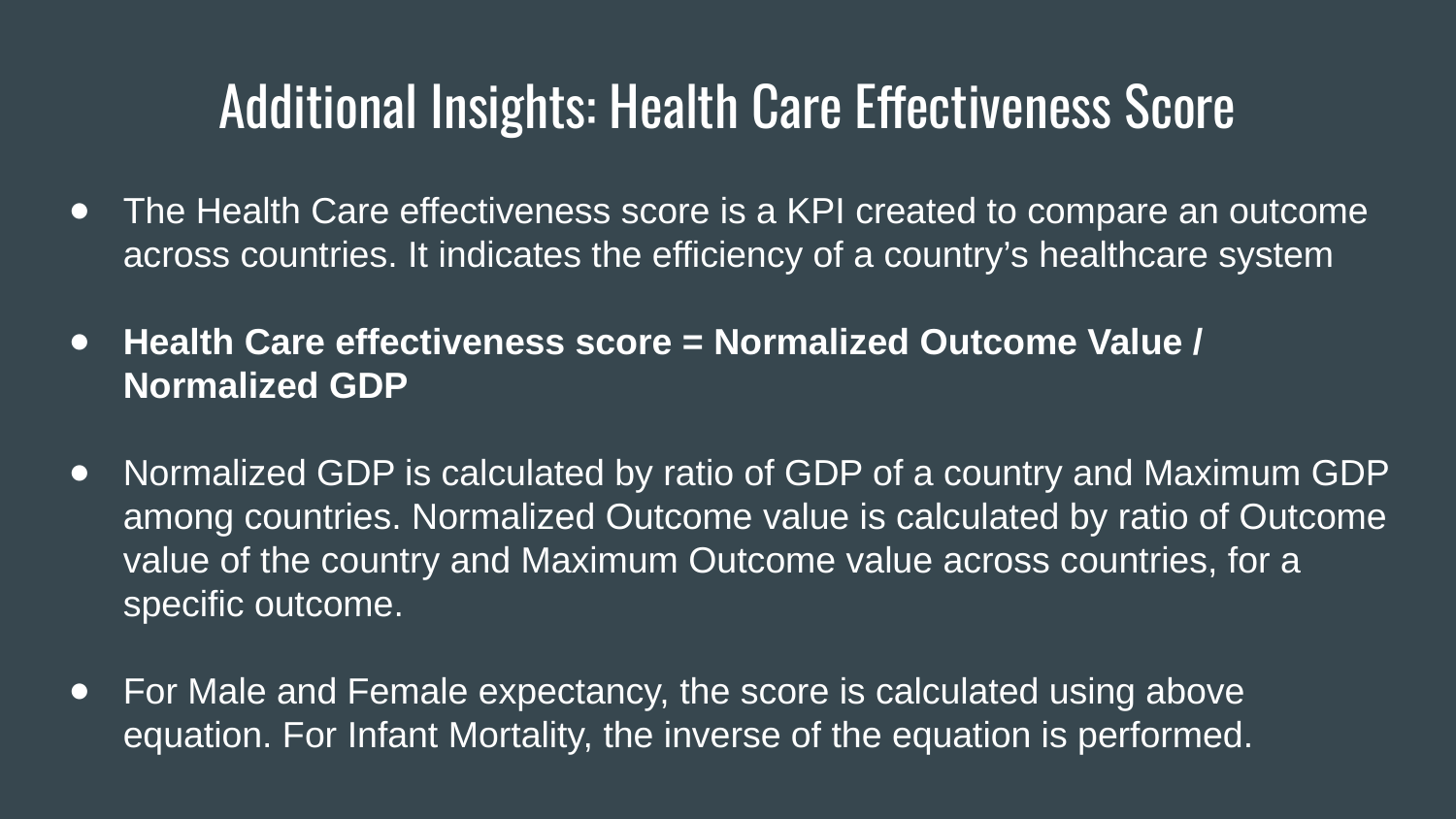

# Additional Insights: Health Care Effectiveness Score
The Health Care effectiveness score is a KPI created to compare an outcome across countries. It indicates the efficiency of a country’s healthcare system

Health Care effectiveness score = Normalized Outcome Value / Normalized GDP

Normalized GDP is calculated by ratio of GDP of a country and Maximum GDP among countries. Normalized Outcome value is calculated by ratio of Outcome value of the country and Maximum Outcome value across countries, for a specific outcome.

For Male and Female expectancy, the score is calculated using above equation. For Infant Mortality, the inverse of the equation is performed.